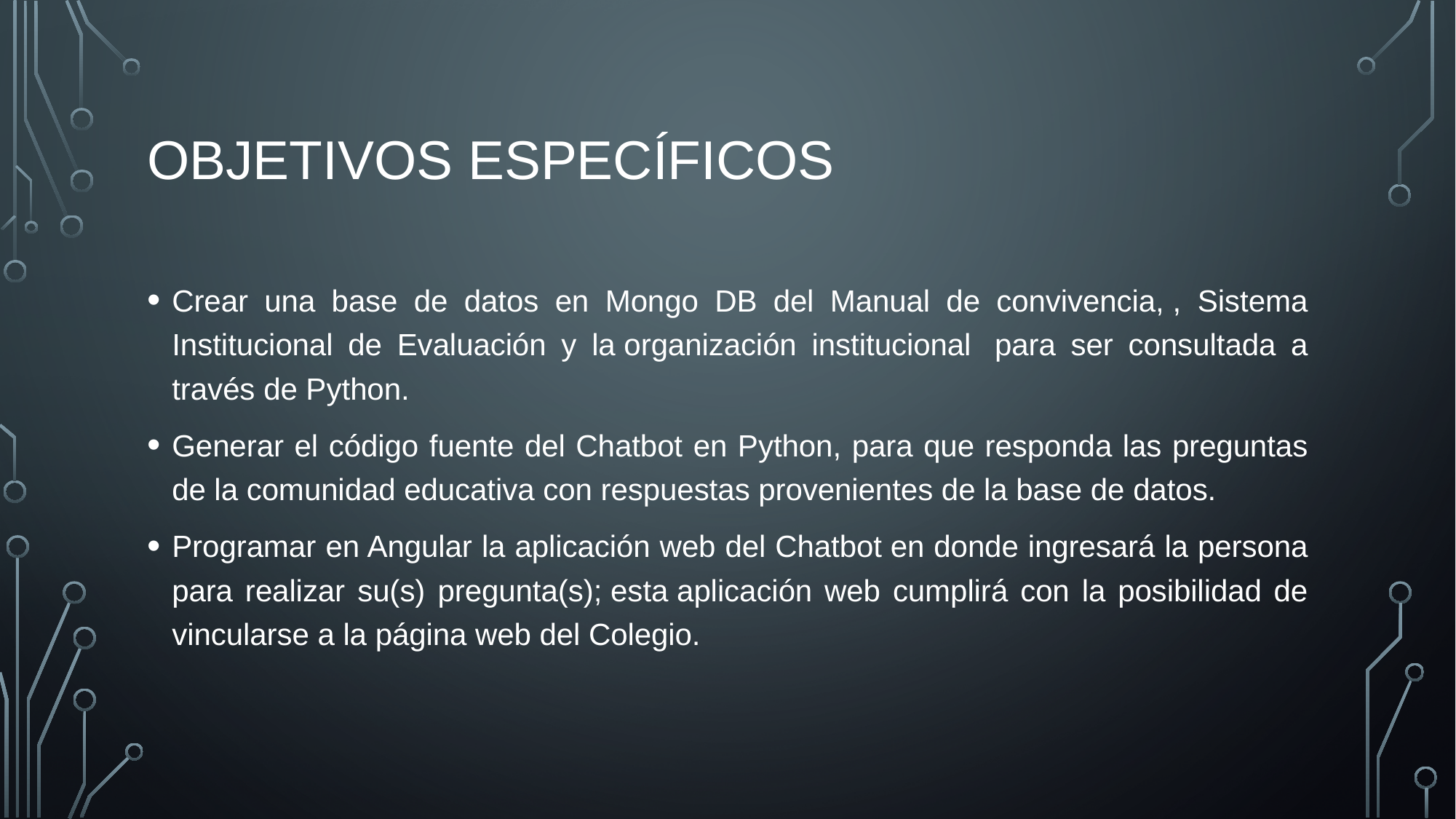

# Objetivos específicos
Crear una base de datos en Mongo DB del Manual de convivencia, , Sistema Institucional de Evaluación y la organización institucional  para ser consultada a través de Python.
Generar el código fuente del Chatbot en Python, para que responda las preguntas de la comunidad educativa con respuestas provenientes de la base de datos.
Programar en Angular la aplicación web del Chatbot en donde ingresará la persona para realizar su(s) pregunta(s); esta aplicación web cumplirá con la posibilidad de vincularse a la página web del Colegio.